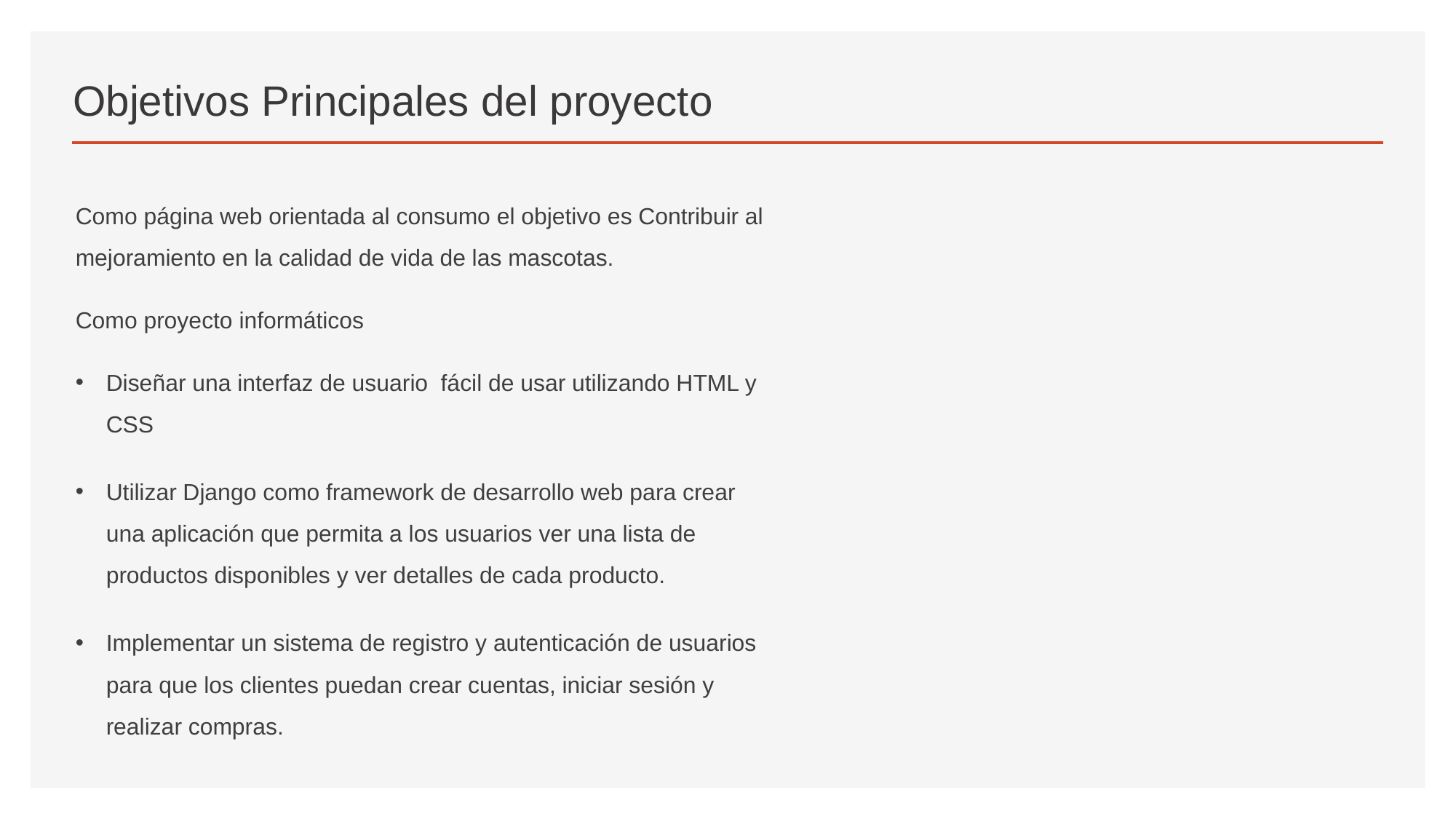

# Objetivos Principales del proyecto
Como página web orientada al consumo el objetivo es Contribuir al mejoramiento en la calidad de vida de las mascotas.
Como proyecto informáticos
Diseñar una interfaz de usuario  fácil de usar utilizando HTML y CSS
Utilizar Django como framework de desarrollo web para crear una aplicación que permita a los usuarios ver una lista de productos disponibles y ver detalles de cada producto.
Implementar un sistema de registro y autenticación de usuarios para que los clientes puedan crear cuentas, iniciar sesión y realizar compras.